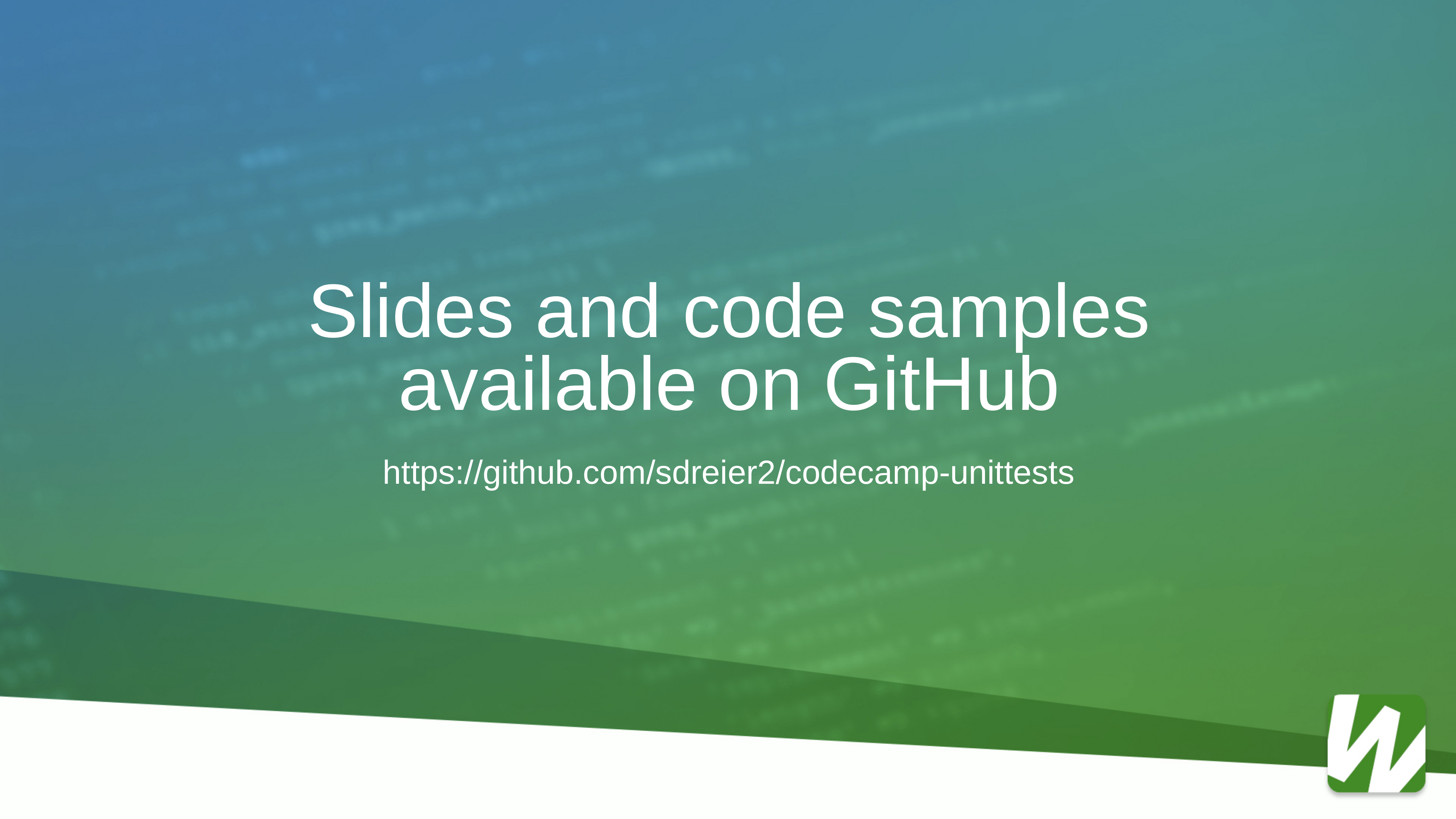

Slides and code samples
available on GitHub
https://github.com/sdreier2/codecamp-unittests